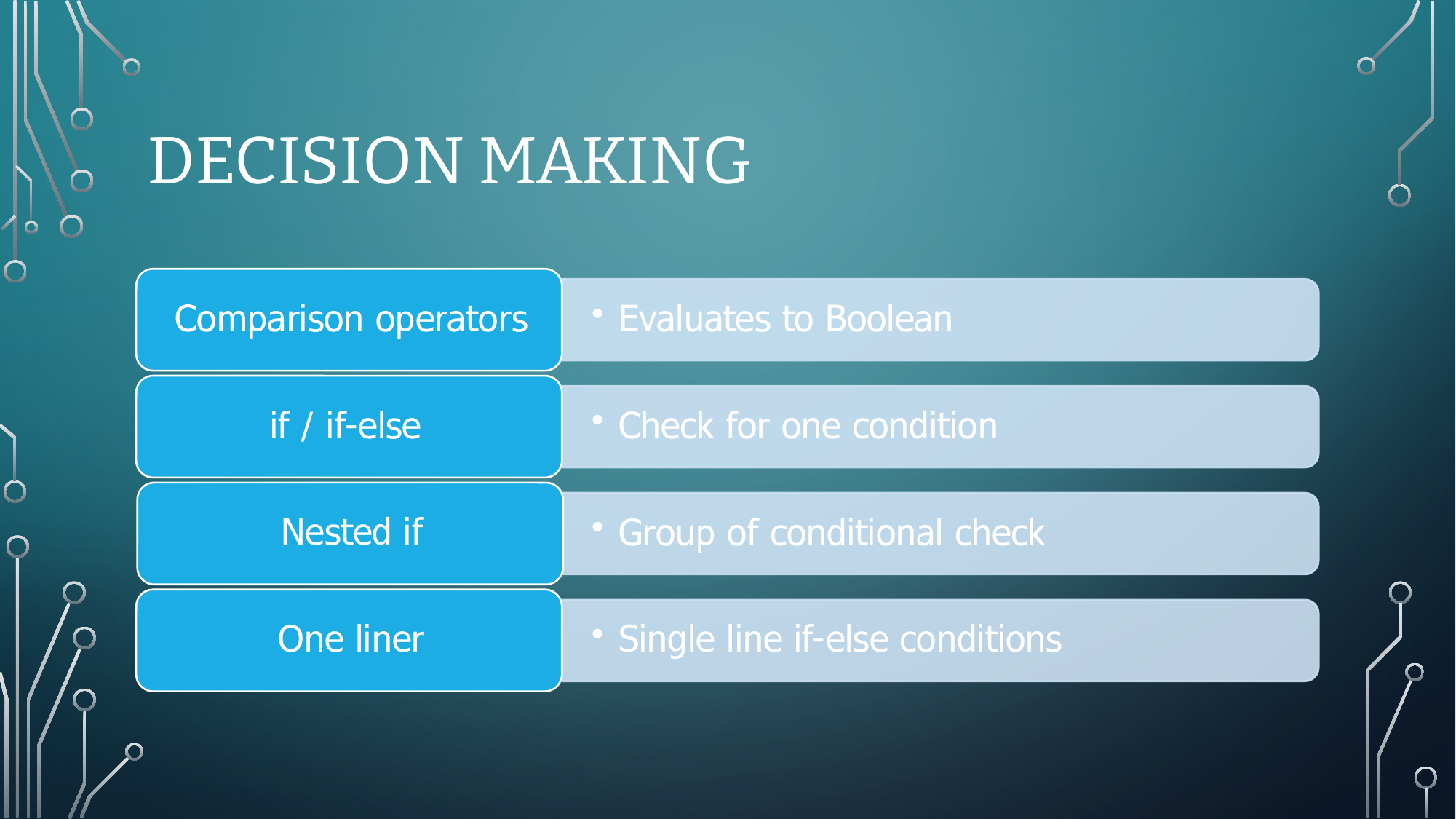

# Decision making
Evaluates to Boolean
Comparison operators
Check for one condition
if / if-else
Group of conditional check
Nested if
Single line if-else conditions
One liner